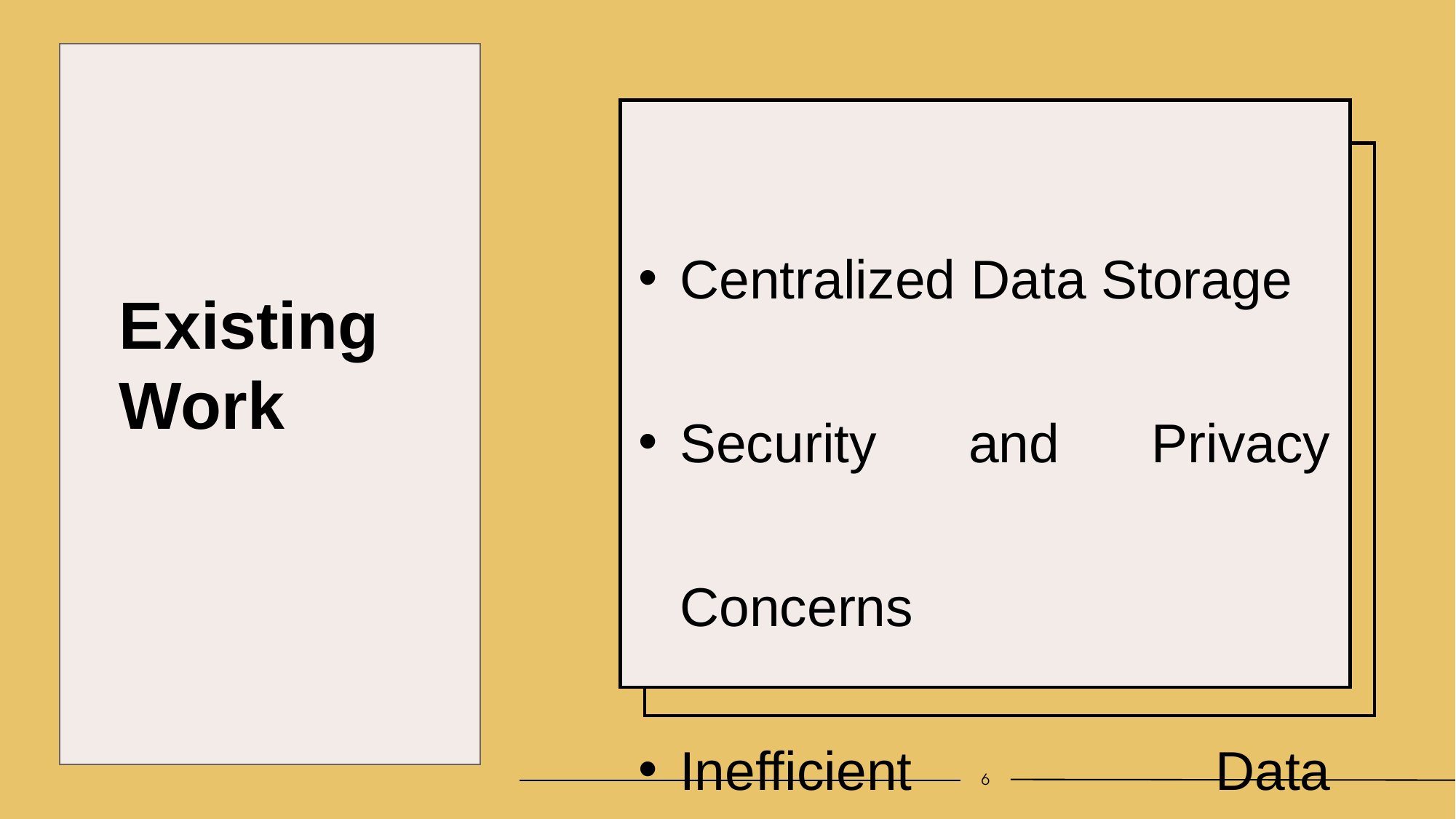

Centralized Data Storage
Security and Privacy Concerns
Inefficient Data Management
Existing
Work
6